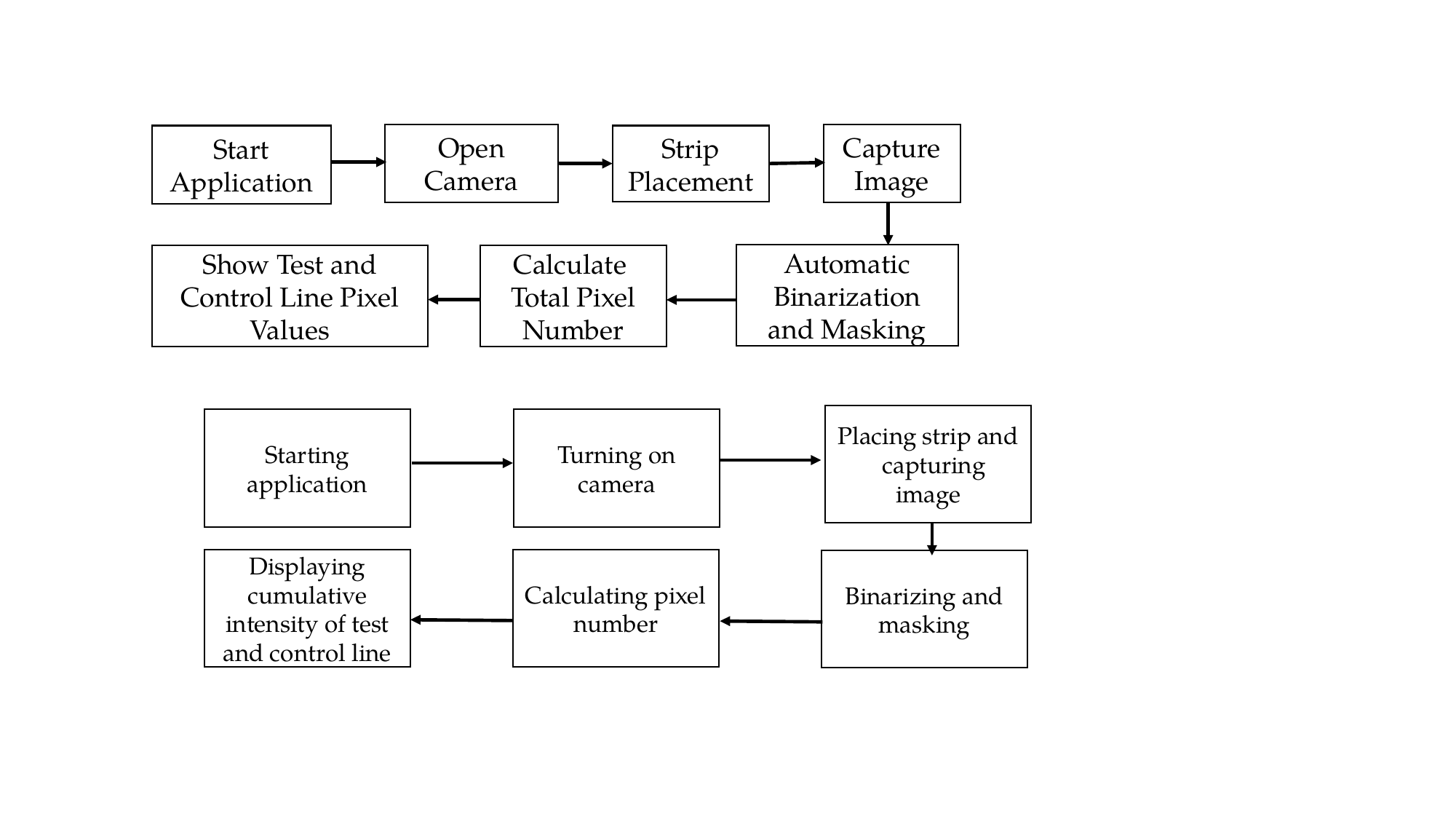

Open Camera
Capture Image
Start Application
Strip Placement
Automatic Binarization and Masking
Show Test and Control Line Pixel Values
Calculate
Total Pixel Number
Placing strip and   capturing image
Starting application
Turning on camera
Displaying cumulative intensity of test and control line
Calculating pixel number
Binarizing and masking